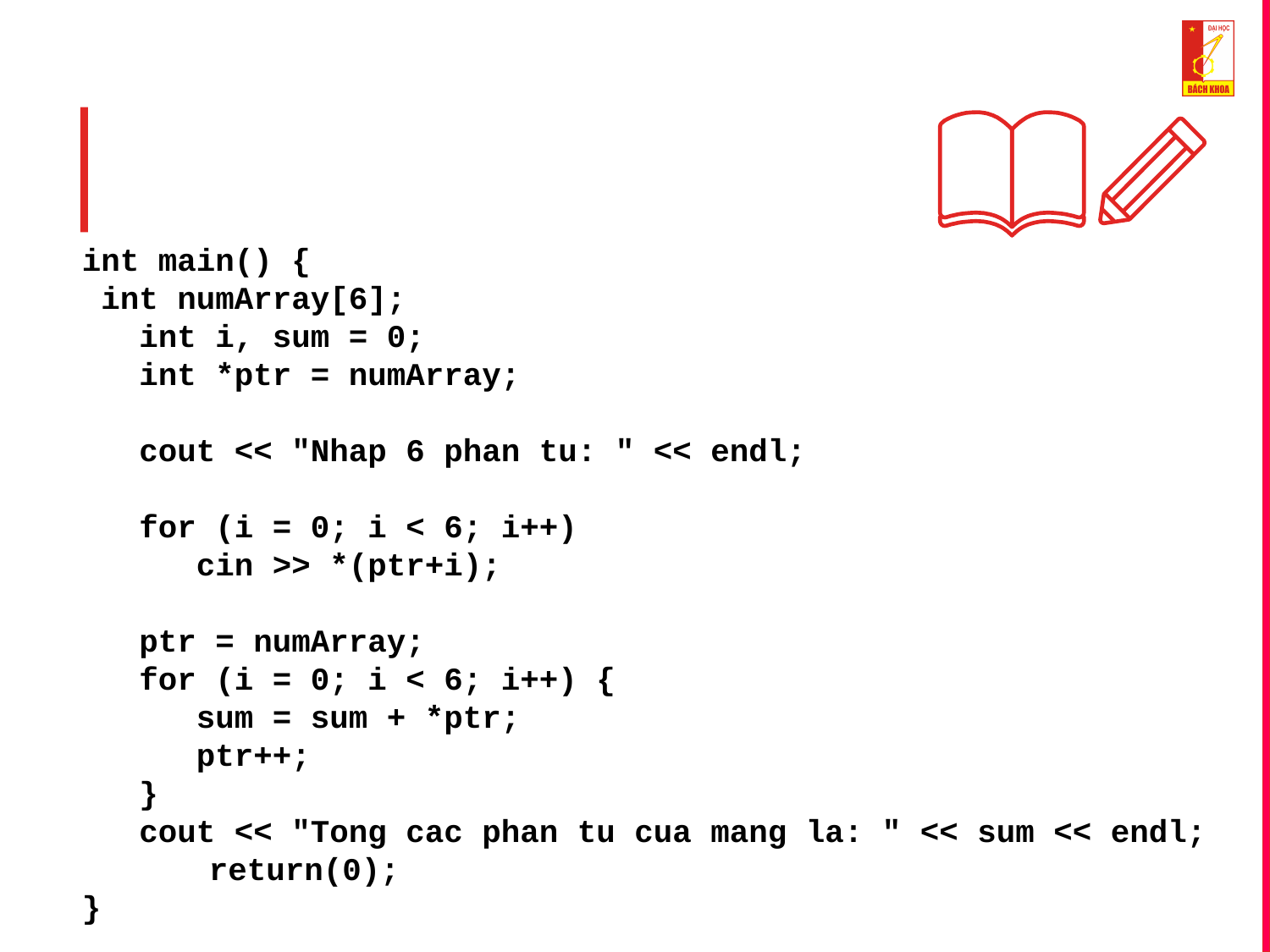

int main() {
 int numArray[6];
   int i, sum = 0;
   int *ptr = numArray;

   cout << "Nhap 6 phan tu: " << endl;

   for (i = 0; i < 6; i++)
      cin >> *(ptr+i);

   ptr = numArray;
   for (i = 0; i < 6; i++) {
      sum = sum + *ptr;
      ptr++;
   }
   cout << "Tong cac phan tu cua mang la: " << sum << endl;        	return(0);
}